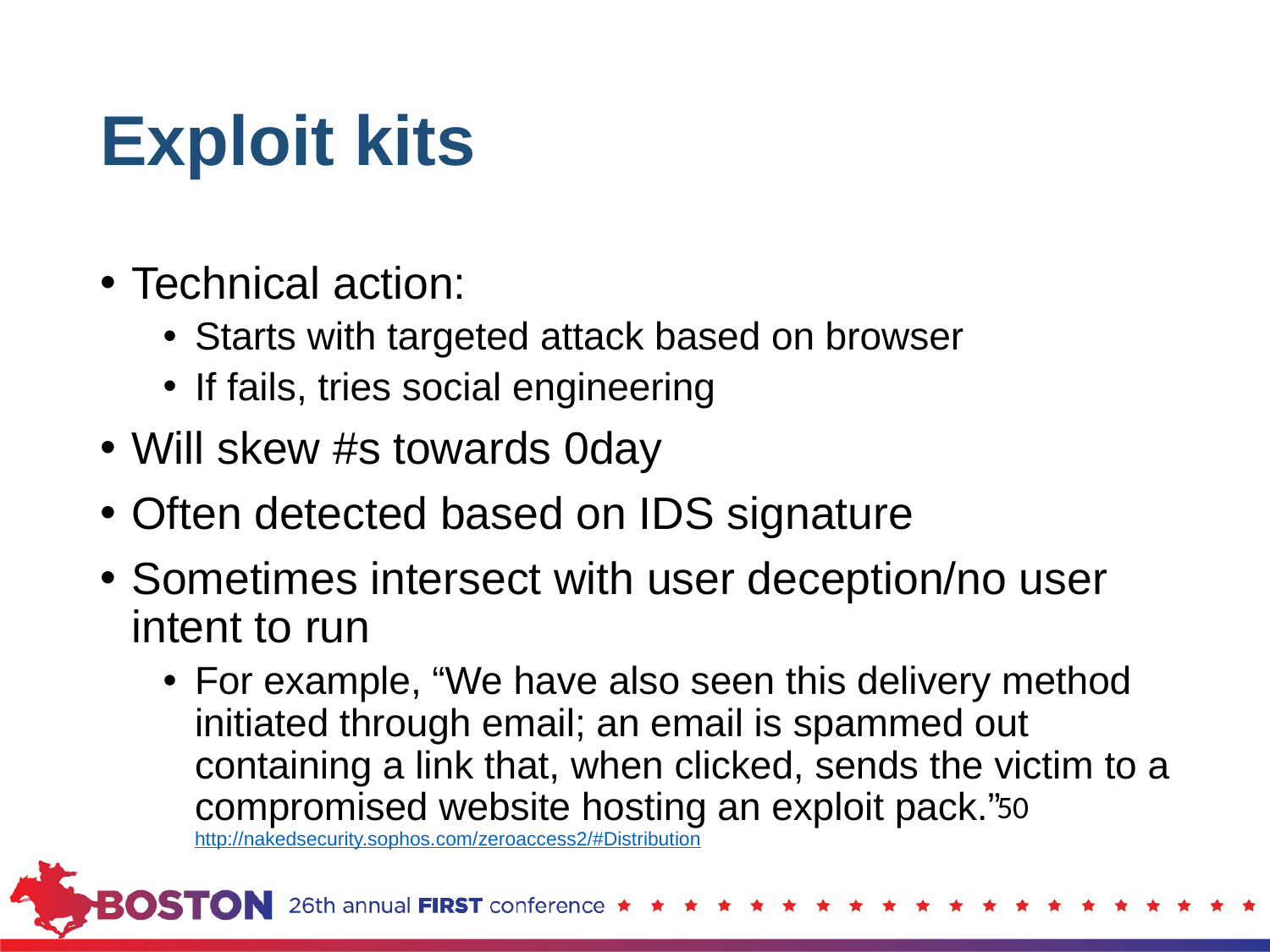

# Exploit kits
Technical action:
Starts with targeted attack based on browser
If fails, tries social engineering
Will skew #s towards 0day
Often detected based on IDS signature
Sometimes intersect with user deception/no user intent to run
For example, “We have also seen this delivery method initiated through email; an email is spammed out containing a link that, when clicked, sends the victim to a compromised website hosting an exploit pack.” http://nakedsecurity.sophos.com/zeroaccess2/#Distribution

50